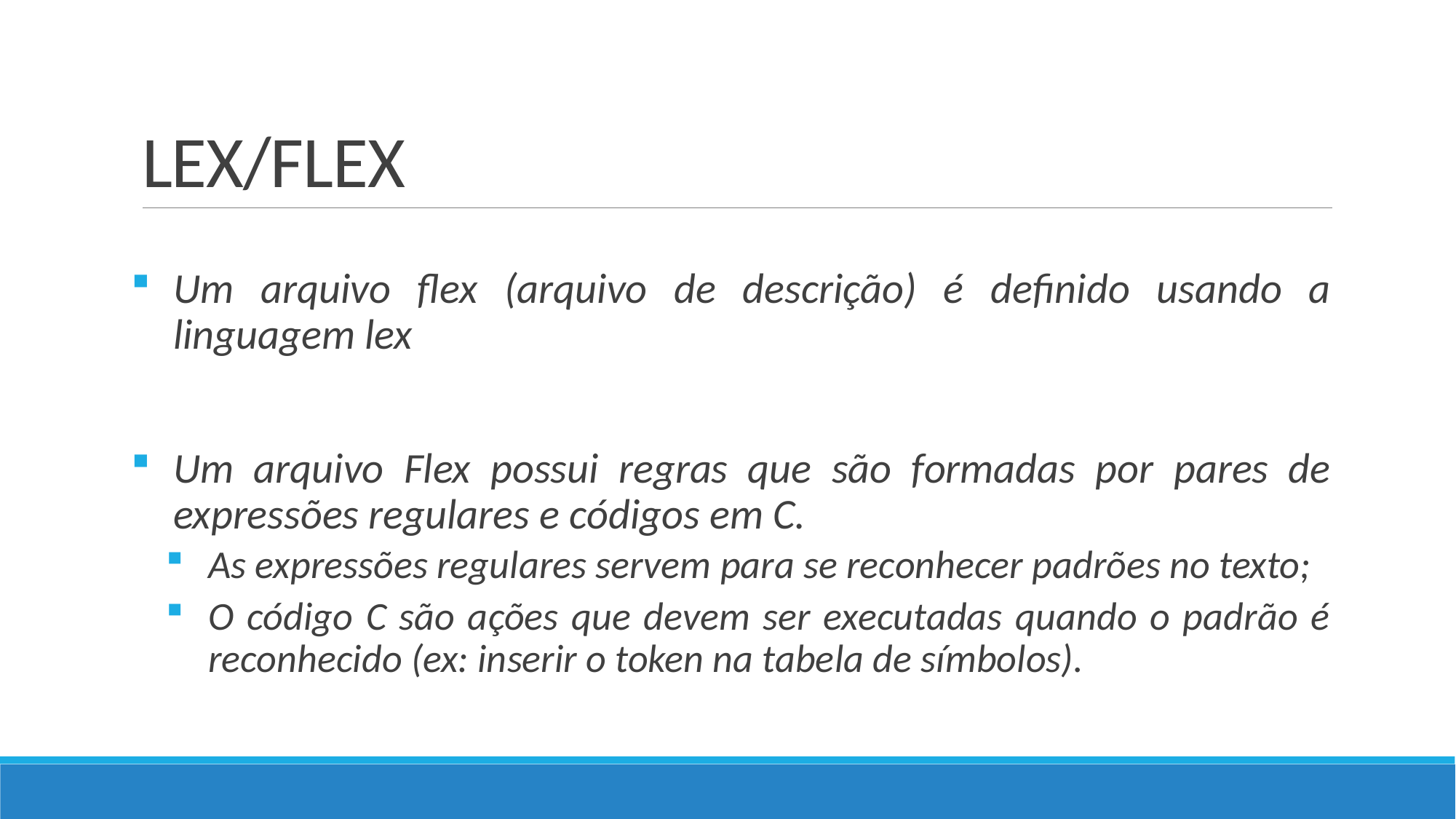

# LEX/FLEX
Um arquivo flex (arquivo de descrição) é definido usando a linguagem lex

Um arquivo Flex possui regras que são formadas por pares de expressões regulares e códigos em C.
As expressões regulares servem para se reconhecer padrões no texto;
O código C são ações que devem ser executadas quando o padrão é reconhecido (ex: inserir o token na tabela de símbolos).